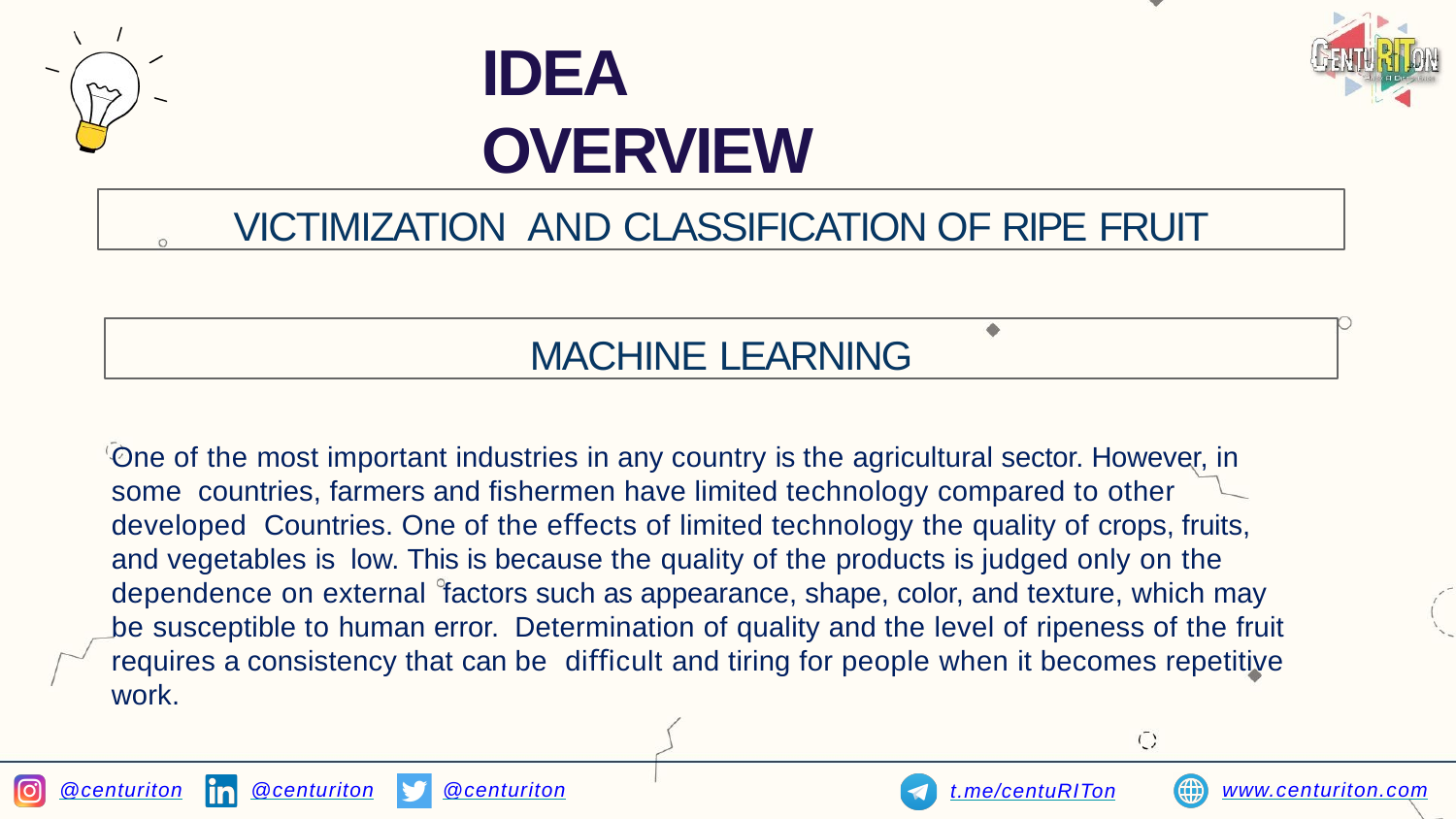

# IDEA OVERVIEW
VICTIMIZATION  AND CLASSIFICATION OF RIPE FRUIT
MACHINE LEARNING
One of the most important industries in any country is the agricultural sector. However, in some  countries, farmers and ﬁshermen have limited technology compared to other developed  Countries. One of the eﬀects of limited technology the quality of crops, fruits, and vegetables is  low. This is because the quality of the products is judged only on the dependence on external  factors such as appearance, shape, color, and texture, which may be susceptible to human error.  Determination of quality and the level of ripeness of the fruit requires a consistency that can be  diﬃcult and tiring for people when it becomes repetitive work.

@centuriton
@centuriton
www.centuriton.com
@centuriton

t.me/centuRITon